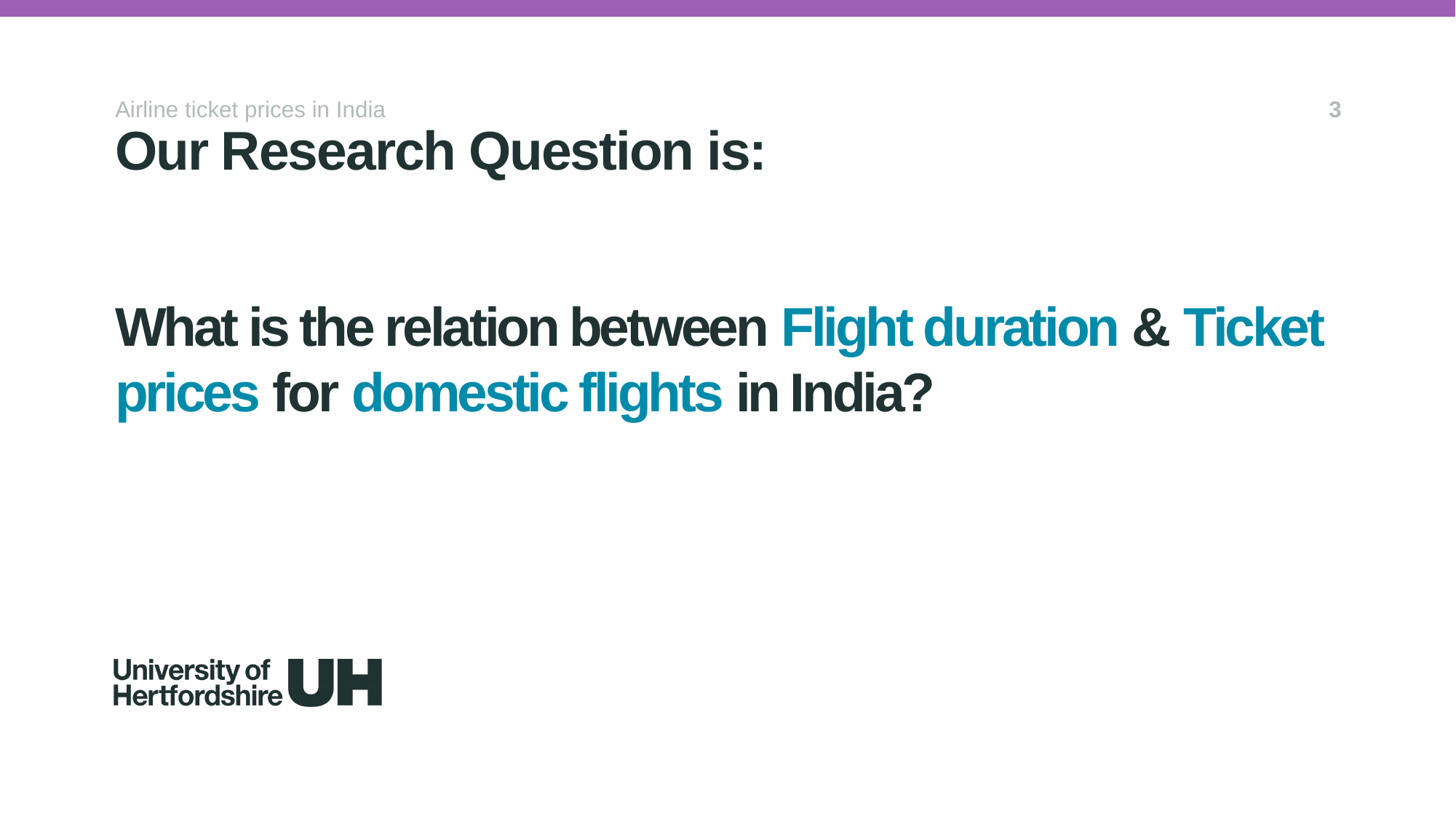

Airline ticket prices in India
3
Our Research Question is:
# What is the relation between Flight duration & Ticket prices for domestic flights in India?